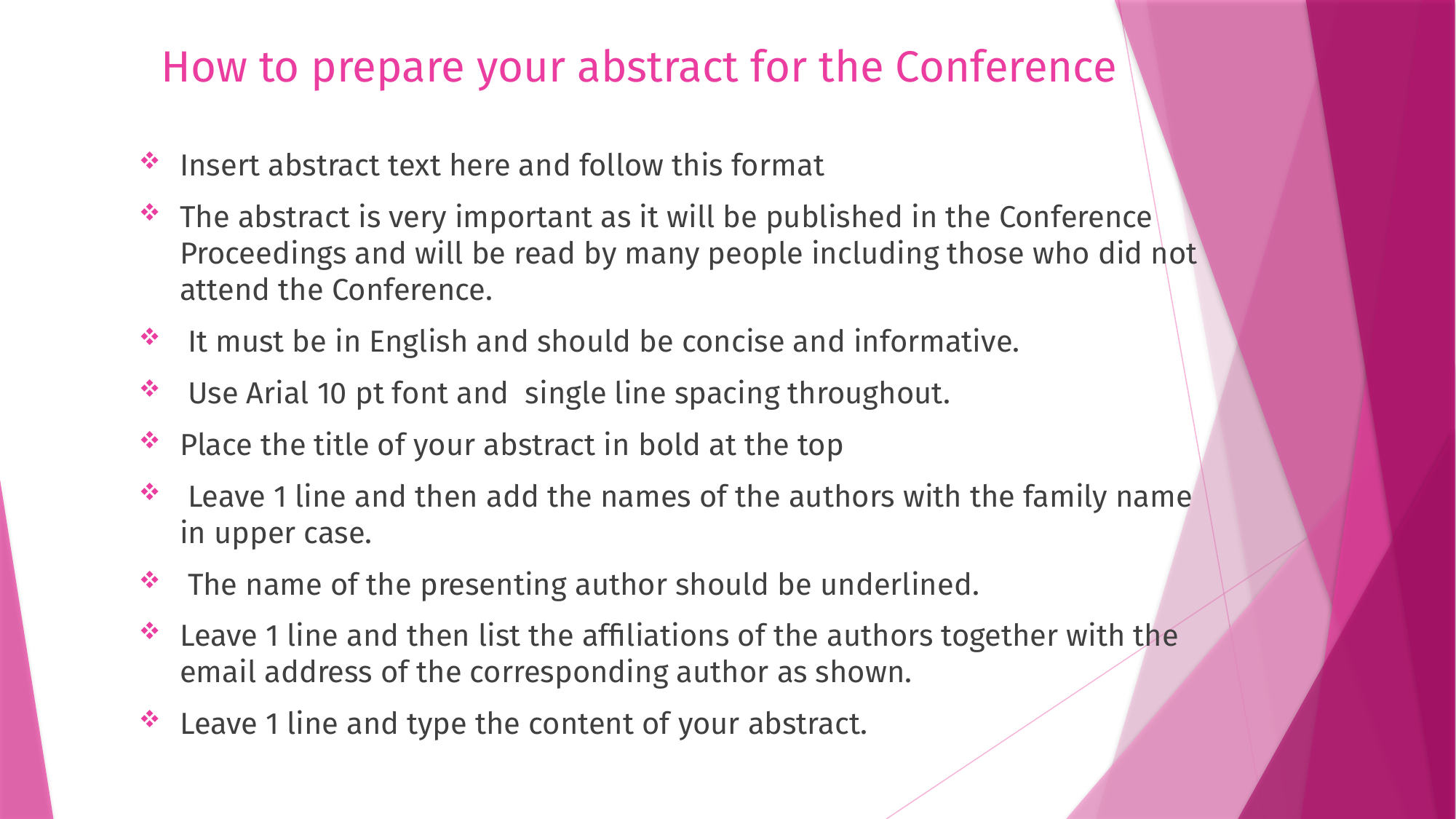

# How to prepare your abstract for the Conference
Insert abstract text here and follow this format
The abstract is very important as it will be published in the Conference Proceedings and will be read by many people including those who did not attend the Conference.
 It must be in English and should be concise and informative.
 Use Arial 10 pt font and  single line spacing throughout.
Place the title of your abstract in bold at the top
 Leave 1 line and then add the names of the authors with the family name in upper case.
 The name of the presenting author should be underlined.
Leave 1 line and then list the affiliations of the authors together with the email address of the corresponding author as shown.
Leave 1 line and type the content of your abstract.